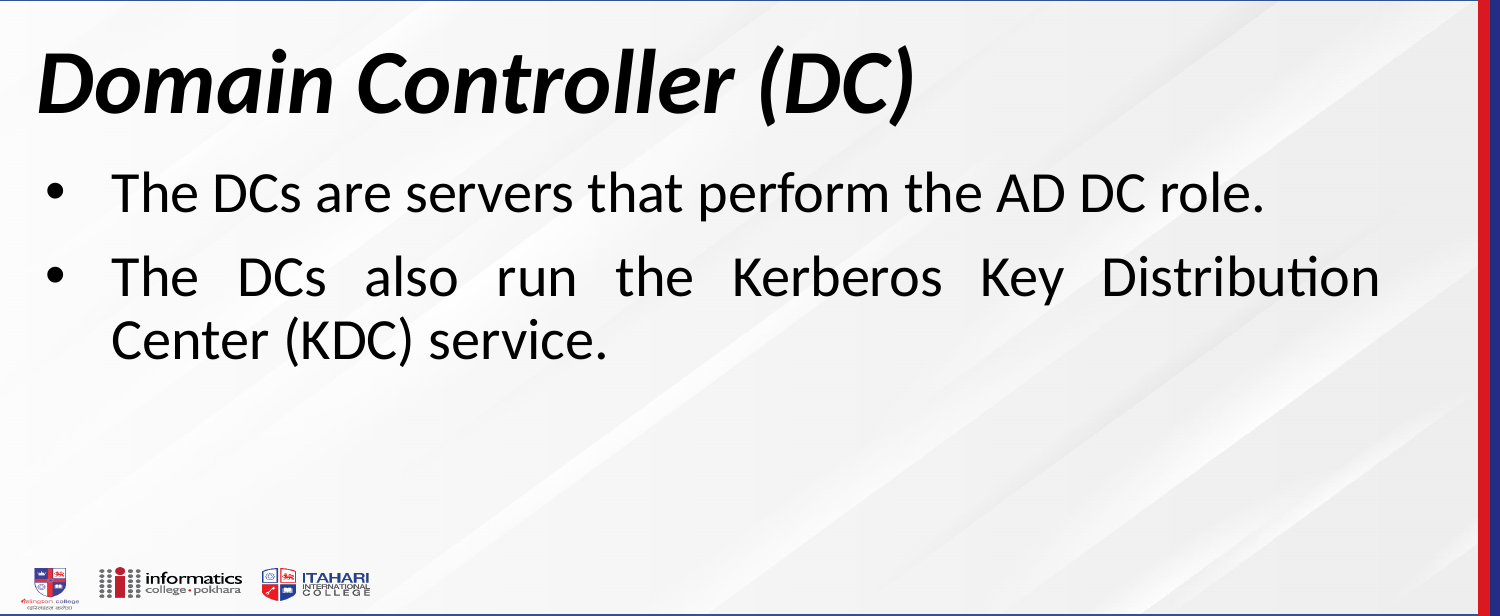

# Domain Controller (DC)
The DCs are servers that perform the AD DC role.
The DCs also run the Kerberos Key Distribution Center (KDC) service.